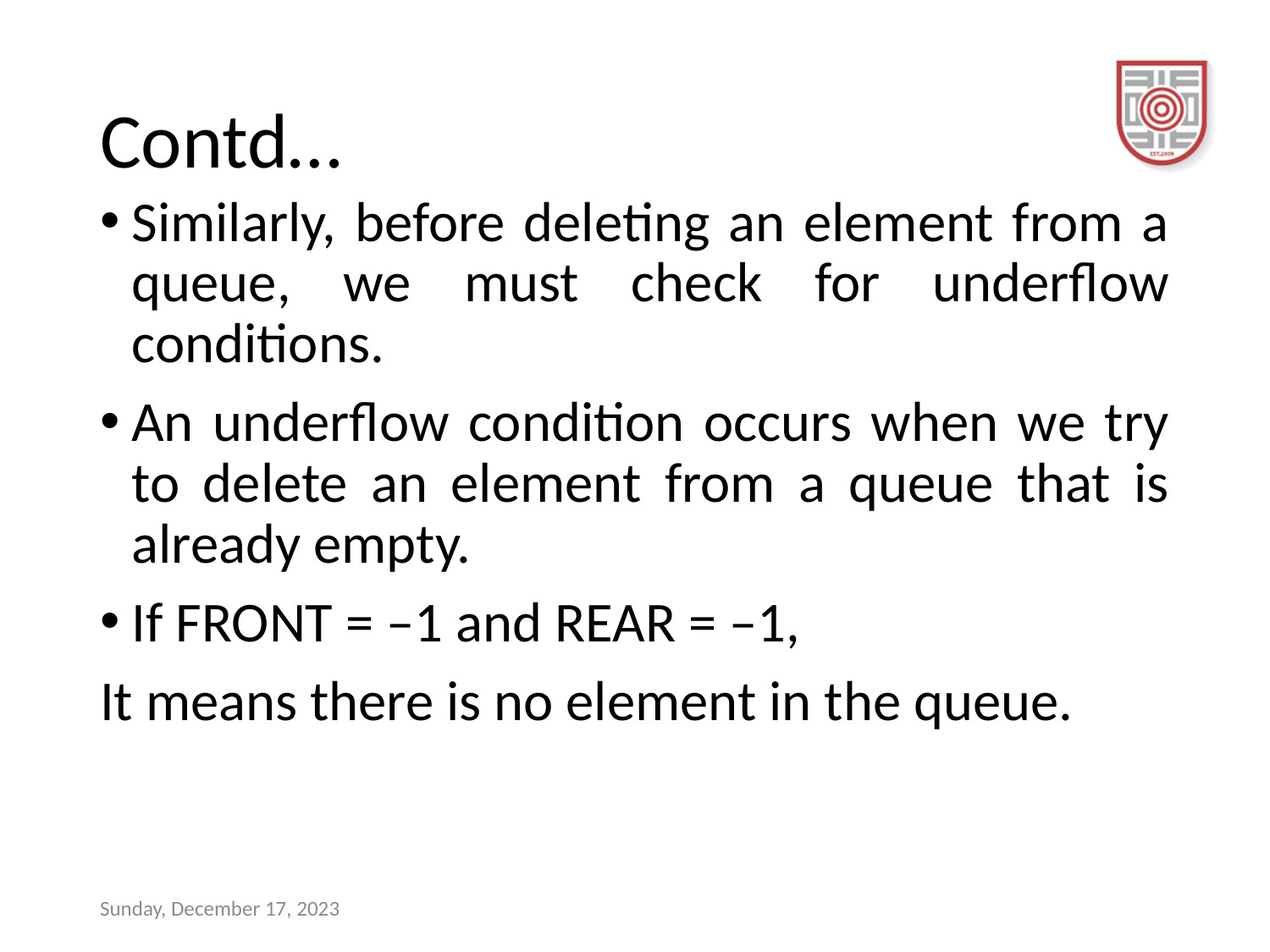

# Contd…
Similarly, before deleting an element from a queue, we must check for underflow conditions.
An underflow condition occurs when we try to delete an element from a queue that is already empty.
If FRONT = –1 and REAR = –1,
It means there is no element in the queue.
Sunday, December 17, 2023